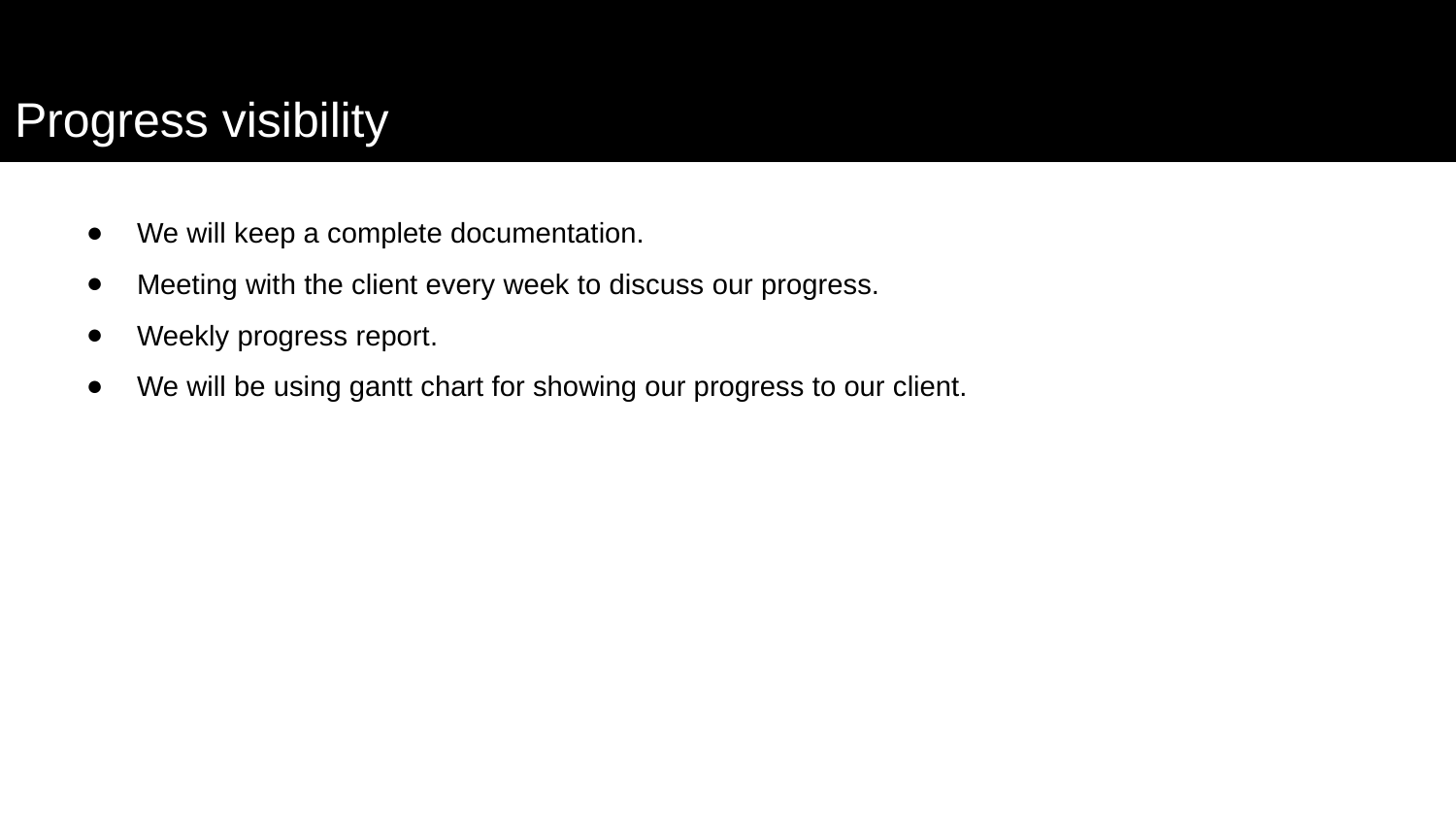

# Progress visibility
We will keep a complete documentation.
Meeting with the client every week to discuss our progress.
Weekly progress report.
We will be using gantt chart for showing our progress to our client.